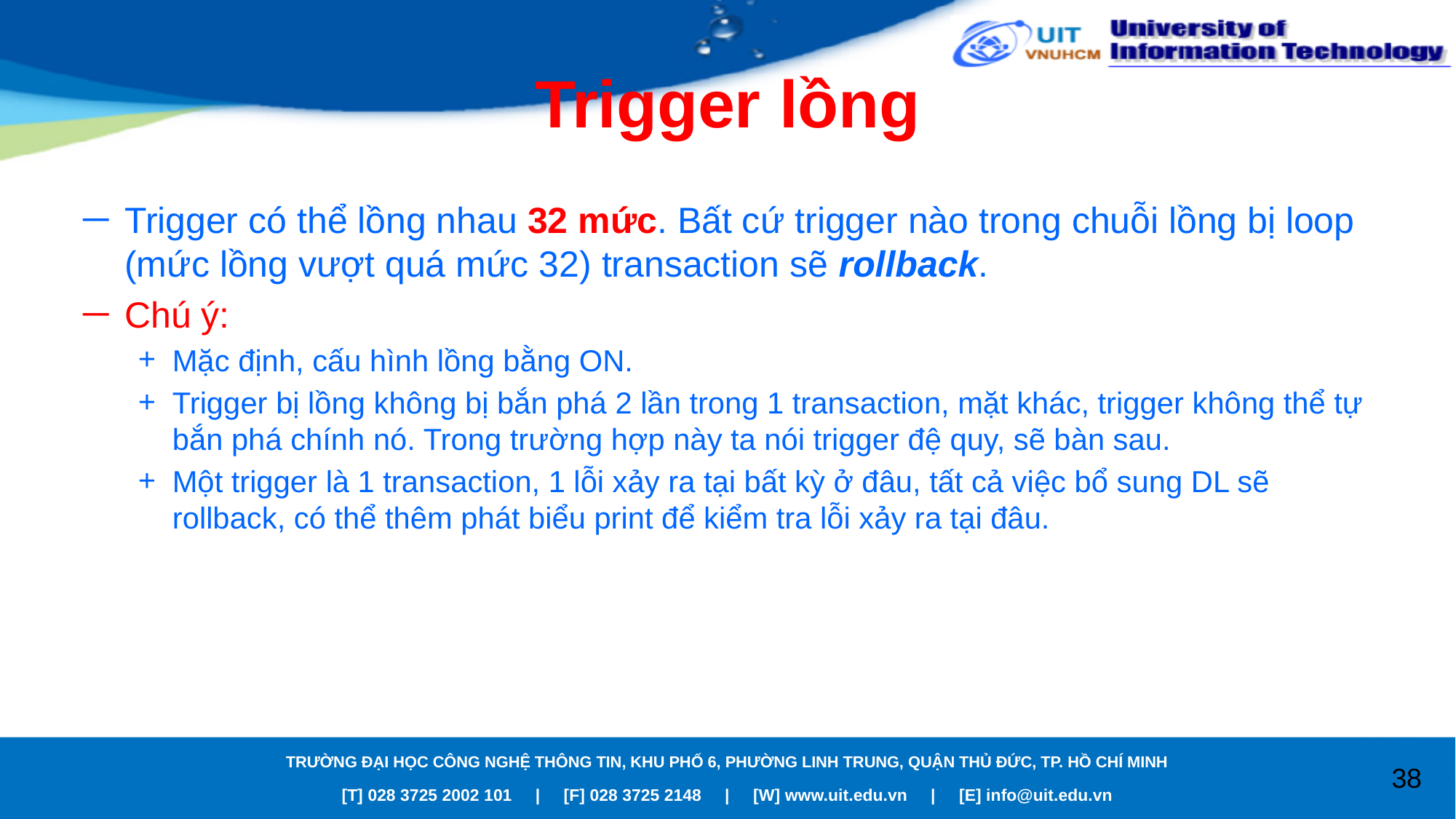

# Trigger lồng
Trigger có thể lồng nhau 32 mức. Bất cứ trigger nào trong chuỗi lồng bị loop (mức lồng vượt quá mức 32) transaction sẽ rollback.
Chú ý:
Mặc định, cấu hình lồng bằng ON.
Trigger bị lồng không bị bắn phá 2 lần trong 1 transaction, mặt khác, trigger không thể tự bắn phá chính nó. Trong trường hợp này ta nói trigger đệ quy, sẽ bàn sau.
Một trigger là 1 transaction, 1 lỗi xảy ra tại bất kỳ ở đâu, tất cả việc bổ sung DL sẽ rollback, có thể thêm phát biểu print để kiểm tra lỗi xảy ra tại đâu.